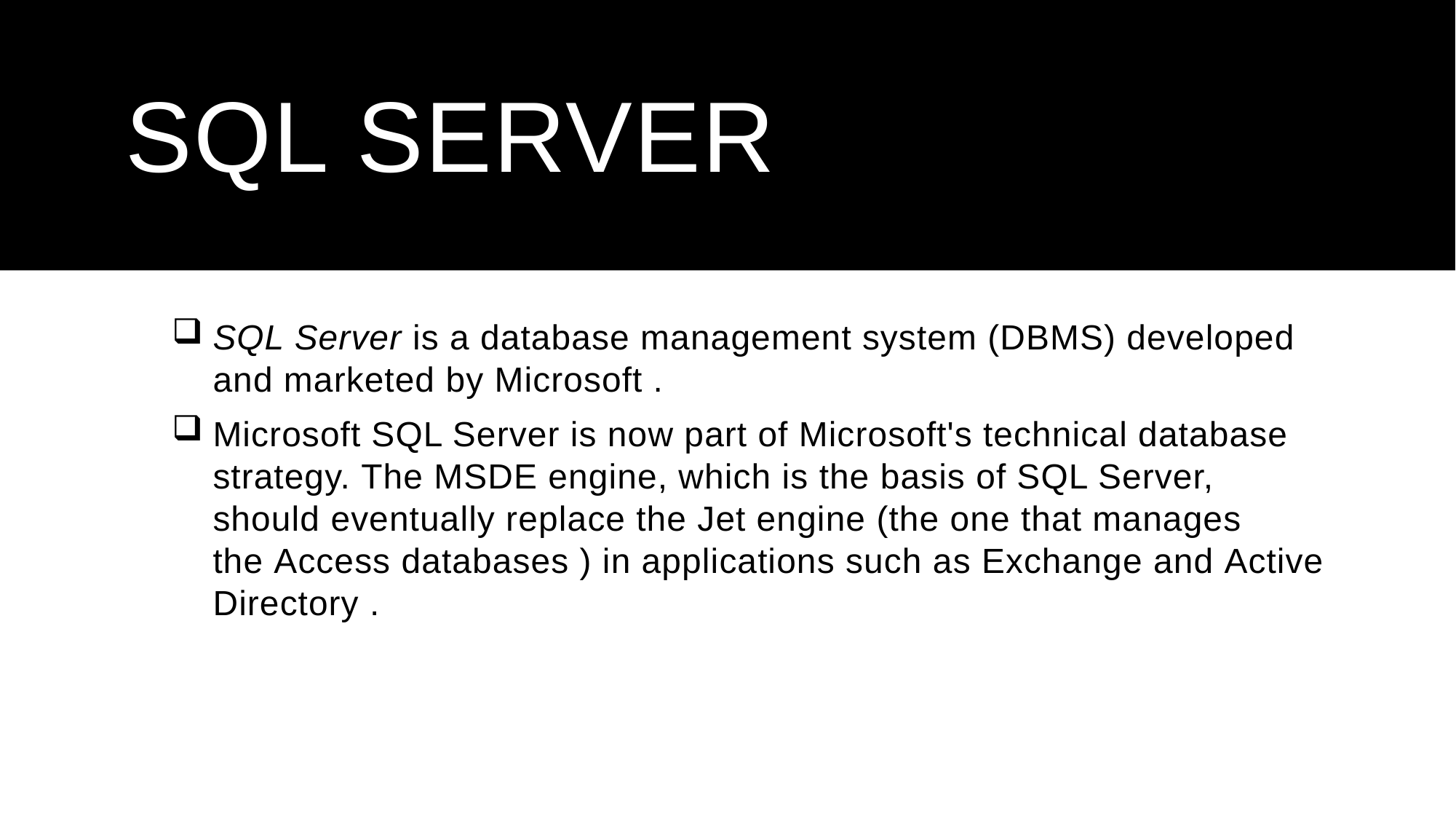

# SQL server
SQL Server is a database management system (DBMS) developed and marketed by Microsoft .
Microsoft SQL Server is now part of Microsoft's technical database strategy. The MSDE engine, which is the basis of SQL Server, should eventually replace the Jet engine (the one that manages the Access databases ) in applications such as Exchange and Active Directory .